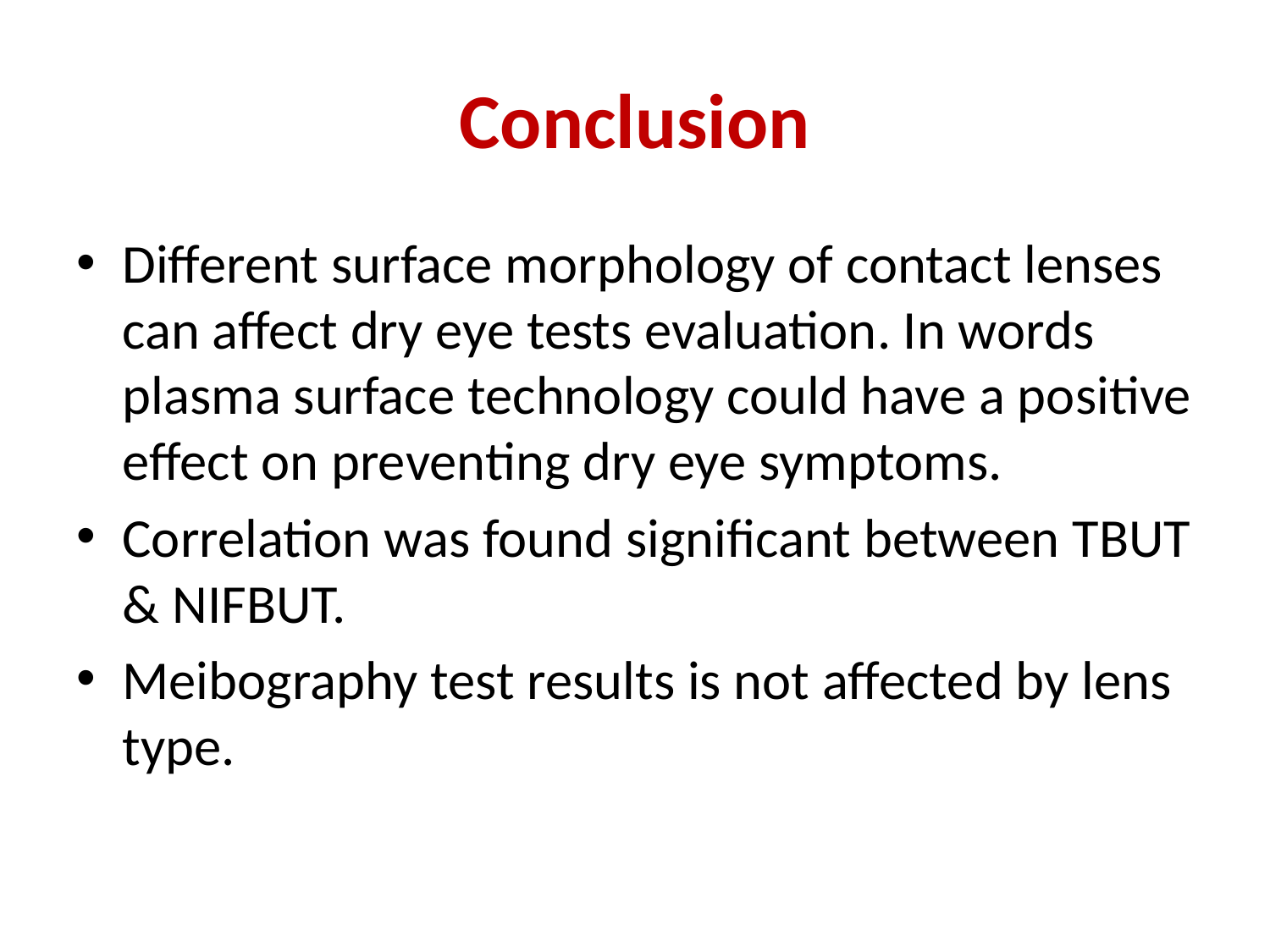

# Conclusion
Different surface morphology of contact lenses can affect dry eye tests evaluation. In words plasma surface technology could have a positive effect on preventing dry eye symptoms.
Correlation was found significant between TBUT & NIFBUT.
Meibography test results is not affected by lens type.